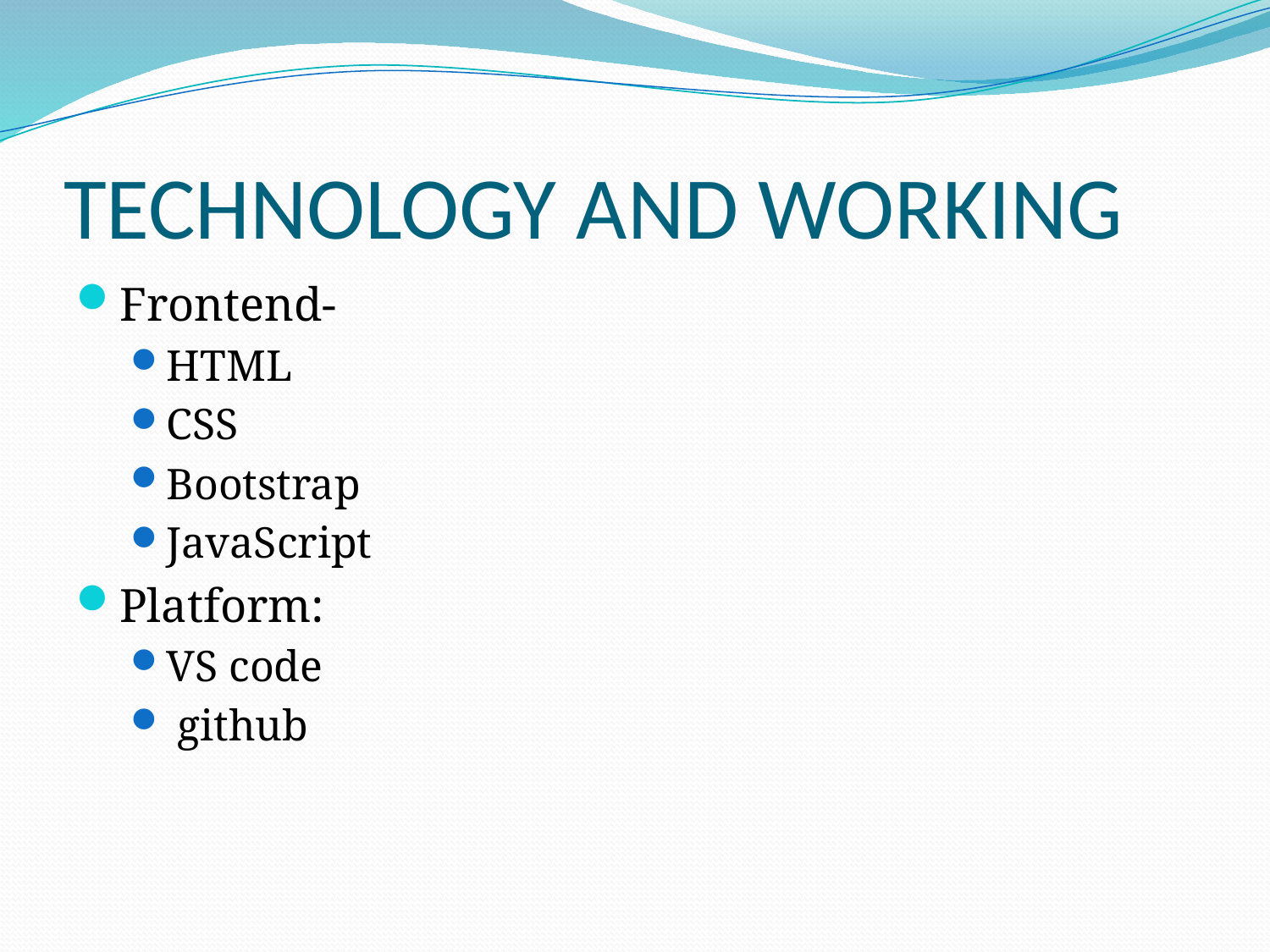

# TECHNOLOGY AND WORKING
Frontend-
HTML
CSS
Bootstrap
JavaScript
Platform:
VS code
 github